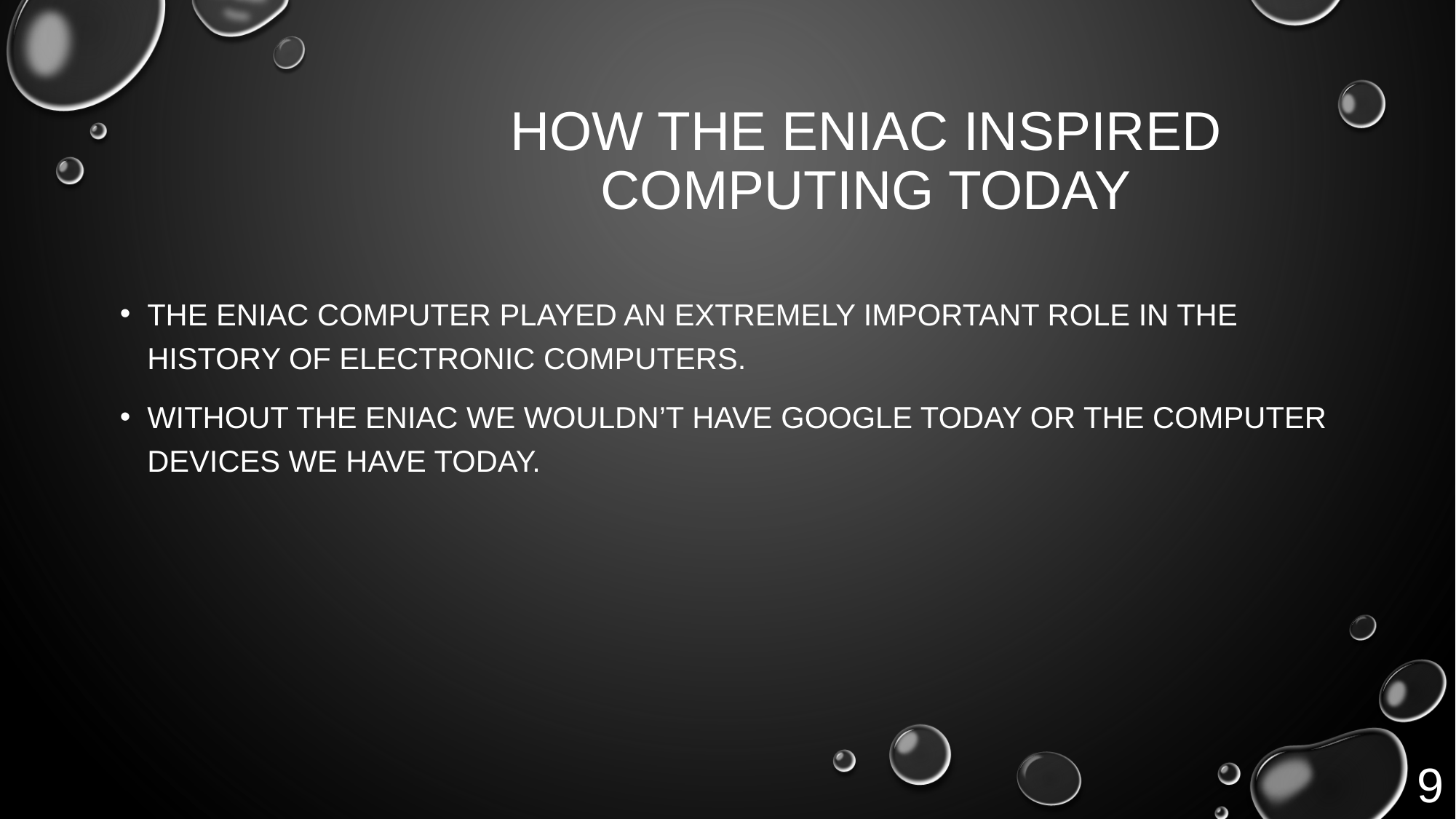

# HOW THE ENIAC INSPIRED COMPUTING TODAY
The ENIAC computer played an extremely important role in the history of electronic computers.
Without the Eniac we wouldn’t have google today or the computer devices we have today.

9